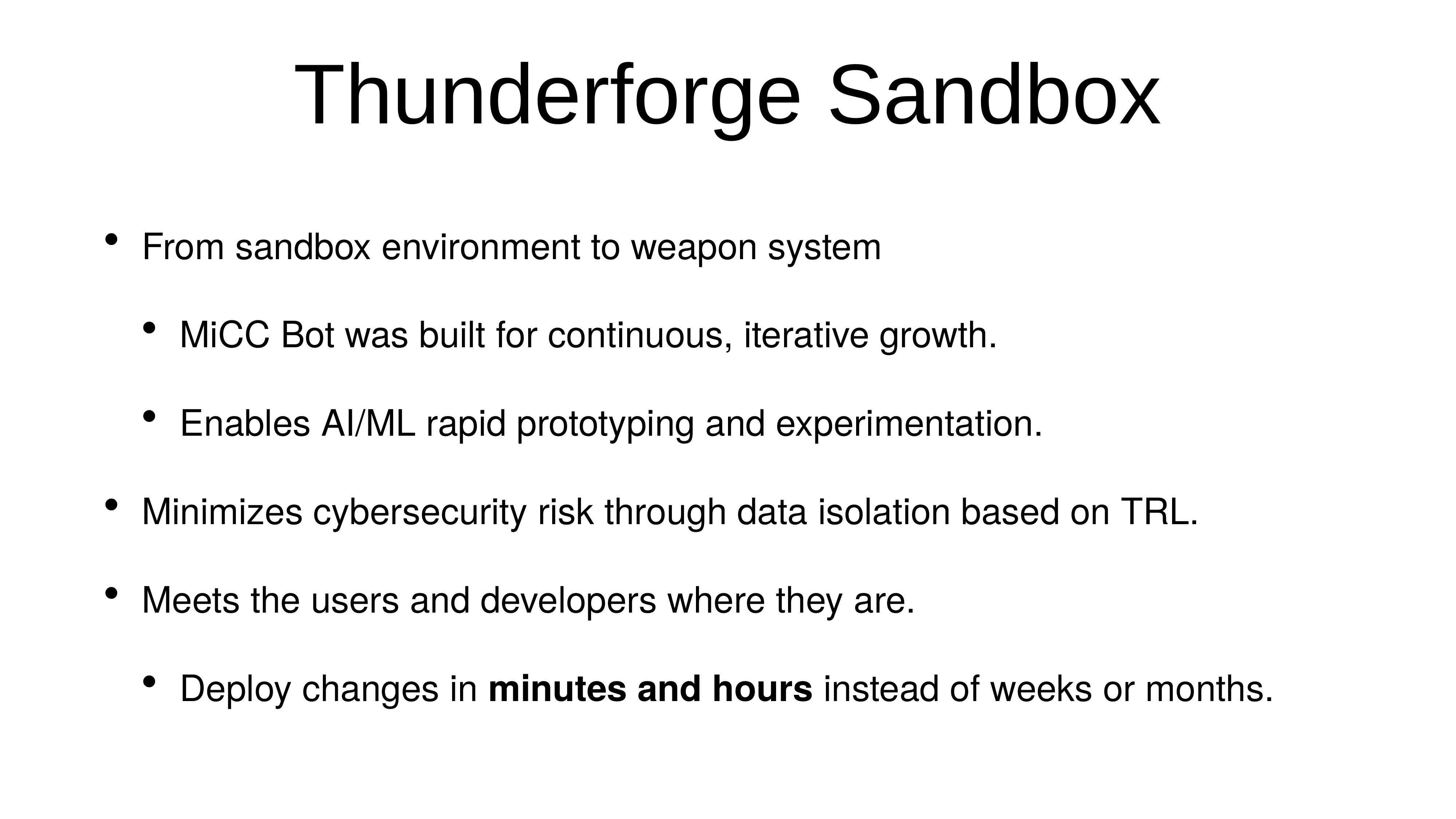

# Thunderforge Sandbox
From sandbox environment to weapon system
MiCC Bot was built for continuous, iterative growth.
Enables AI/ML rapid prototyping and experimentation.
Minimizes cybersecurity risk through data isolation based on TRL.
Meets the users and developers where they are.
Deploy changes in minutes and hours instead of weeks or months.